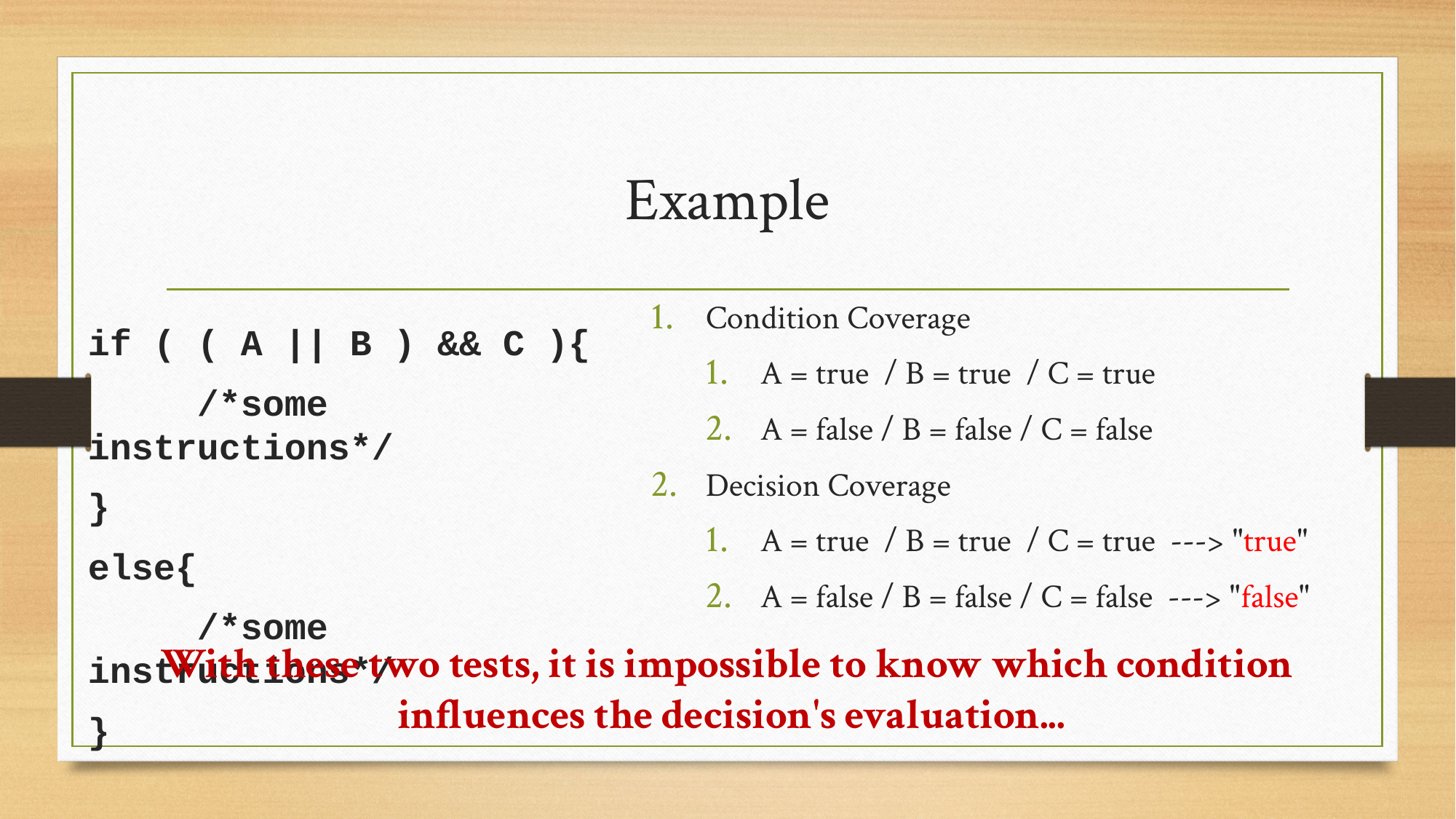

# Example
Condition Coverage
A = true  / B = true  / C = true
A = false / B = false / C = false
Decision Coverage
A = true  / B = true  / C = true  ---> "true"
A = false / B = false / C = false  ---> "false"
if ( ( A || B ) && C ){
	/*some instructions*/
}
else{
	/*some instructions*/
}
With these two tests, it is impossible to know which condition
influences the decision's evaluation...